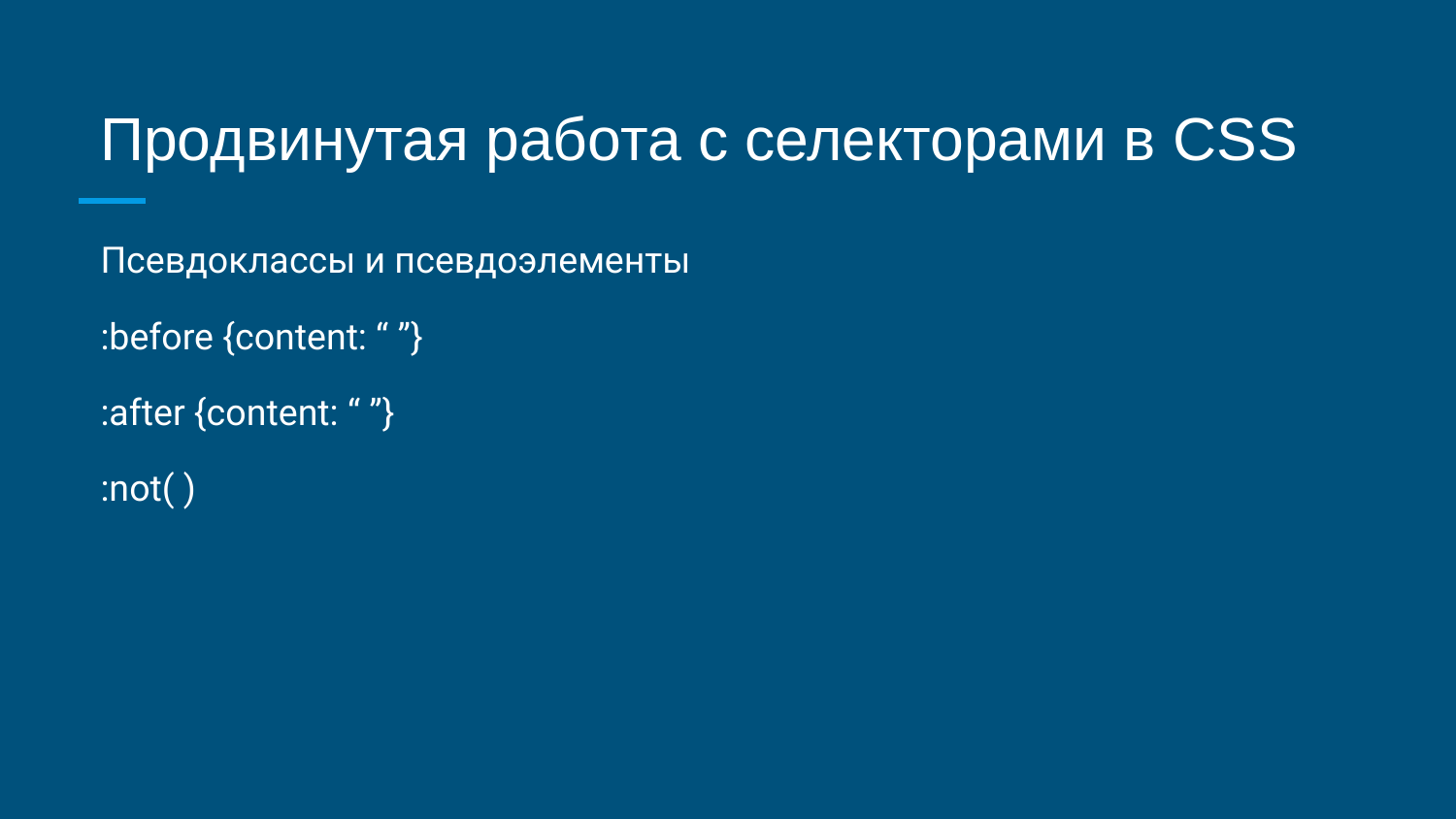

# Продвинутая работа с селекторами в CSS
Псевдоклассы и псевдоэлементы
:before {content: “ ”}
:after {content: “ ”}
:not( )